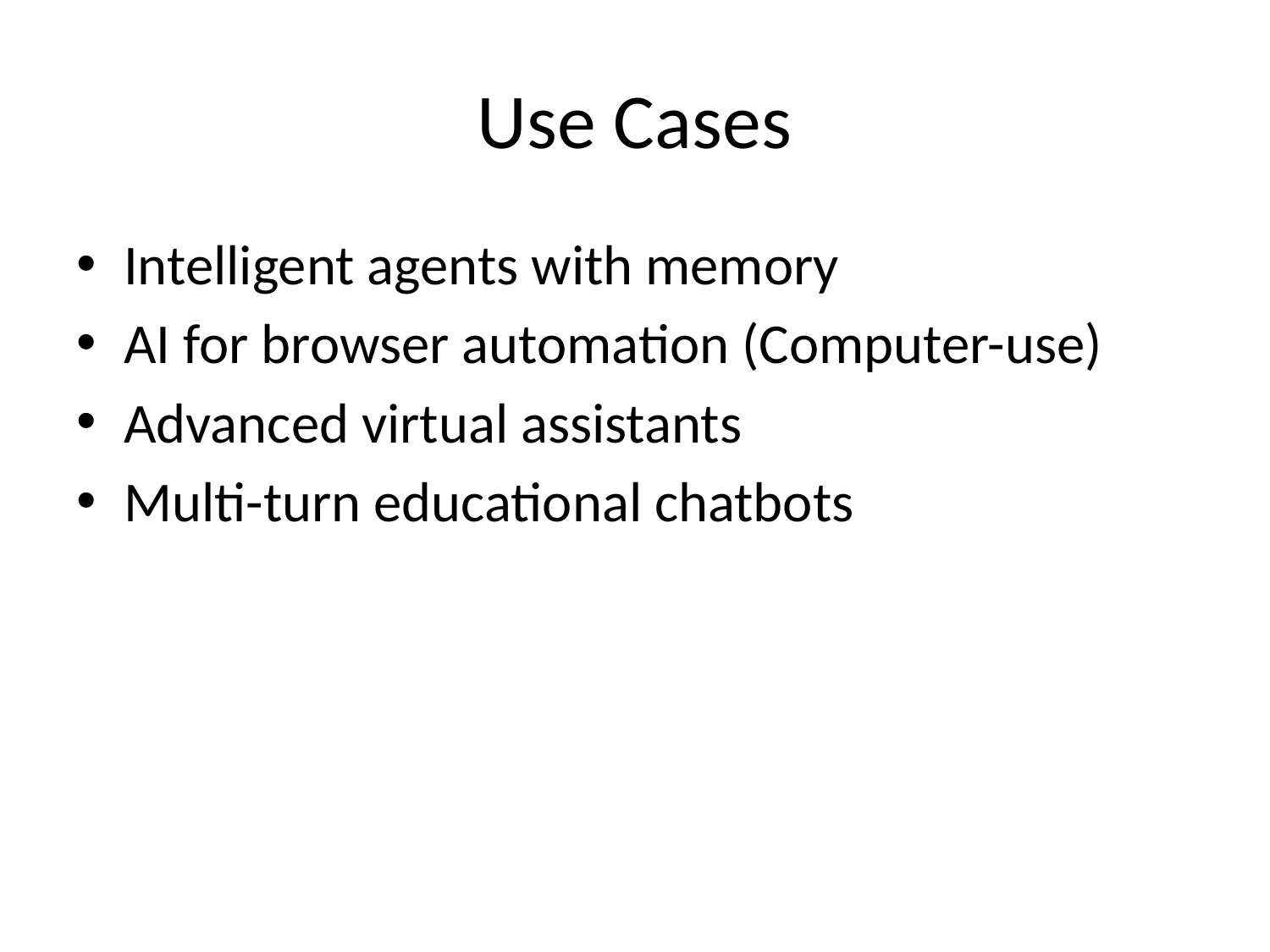

# Use Cases
Intelligent agents with memory
AI for browser automation (Computer-use)
Advanced virtual assistants
Multi-turn educational chatbots